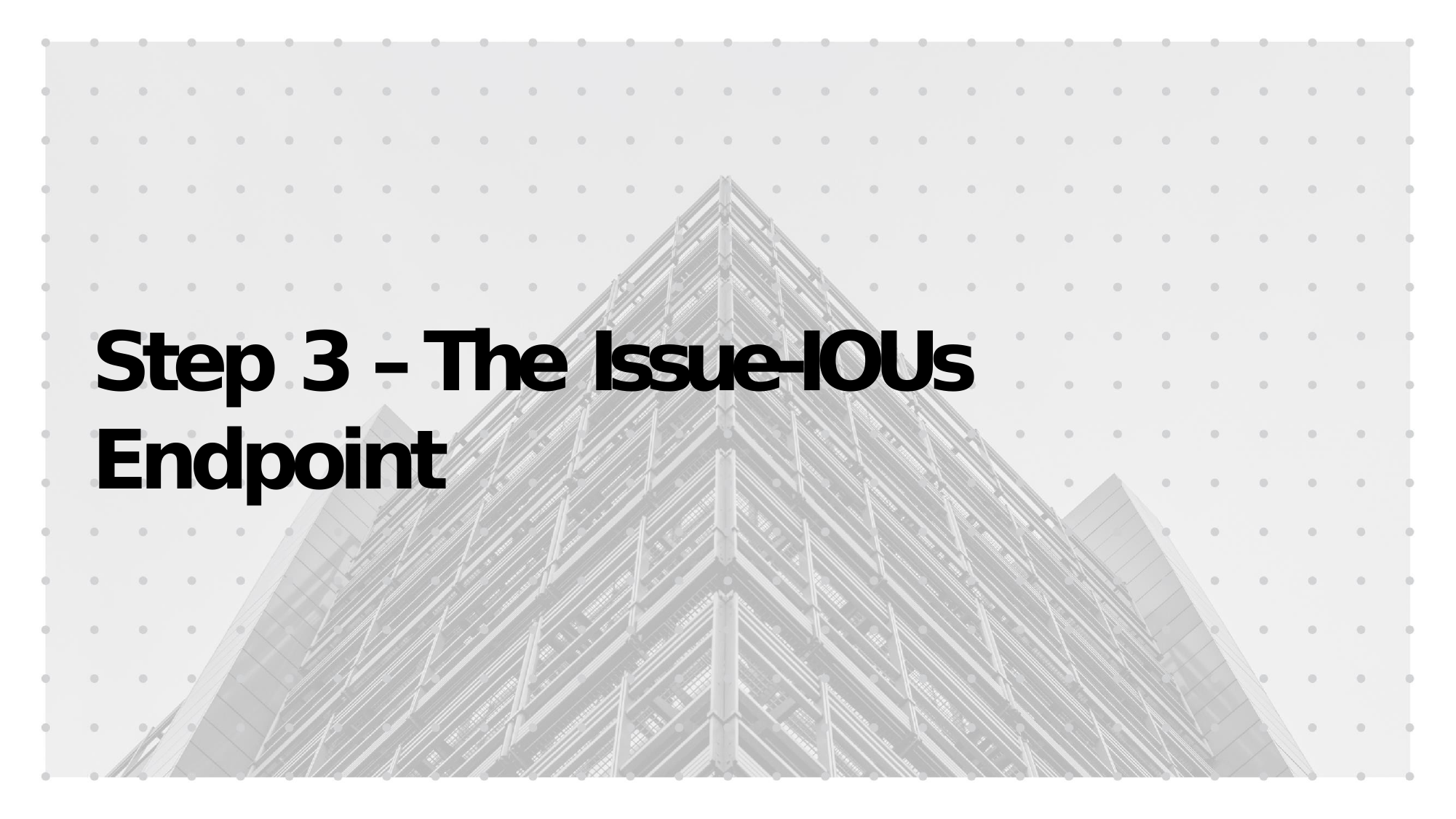

# Step 3 – The Issue-IOUs Endpoint